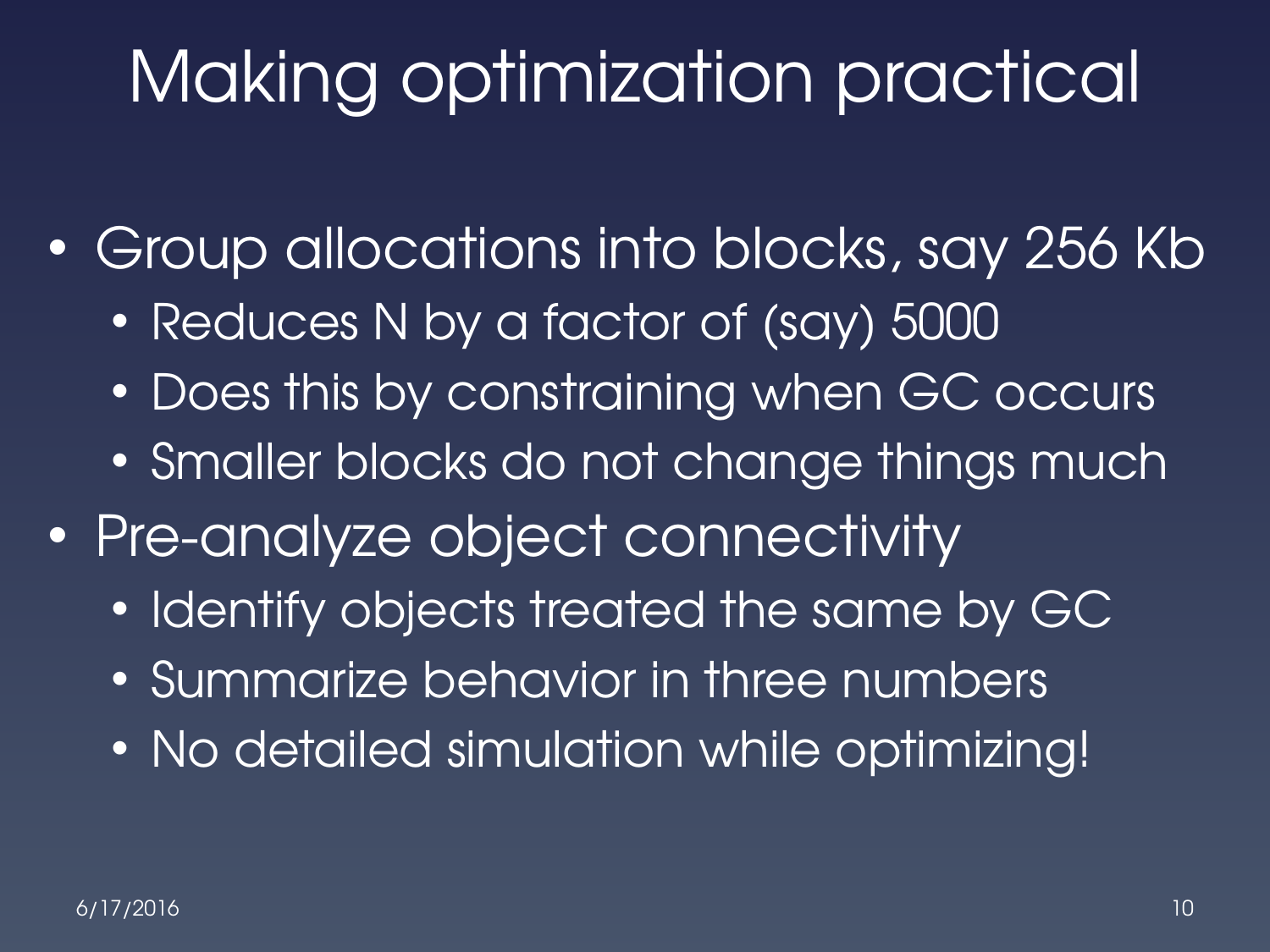

# Making optimization practical
Group allocations into blocks, say 256 Kb
Reduces N by a factor of (say) 5000
Does this by constraining when GC occurs
Smaller blocks do not change things much
Pre-analyze object connectivity
Identify objects treated the same by GC
Summarize behavior in three numbers
No detailed simulation while optimizing!

6/17/2016
10